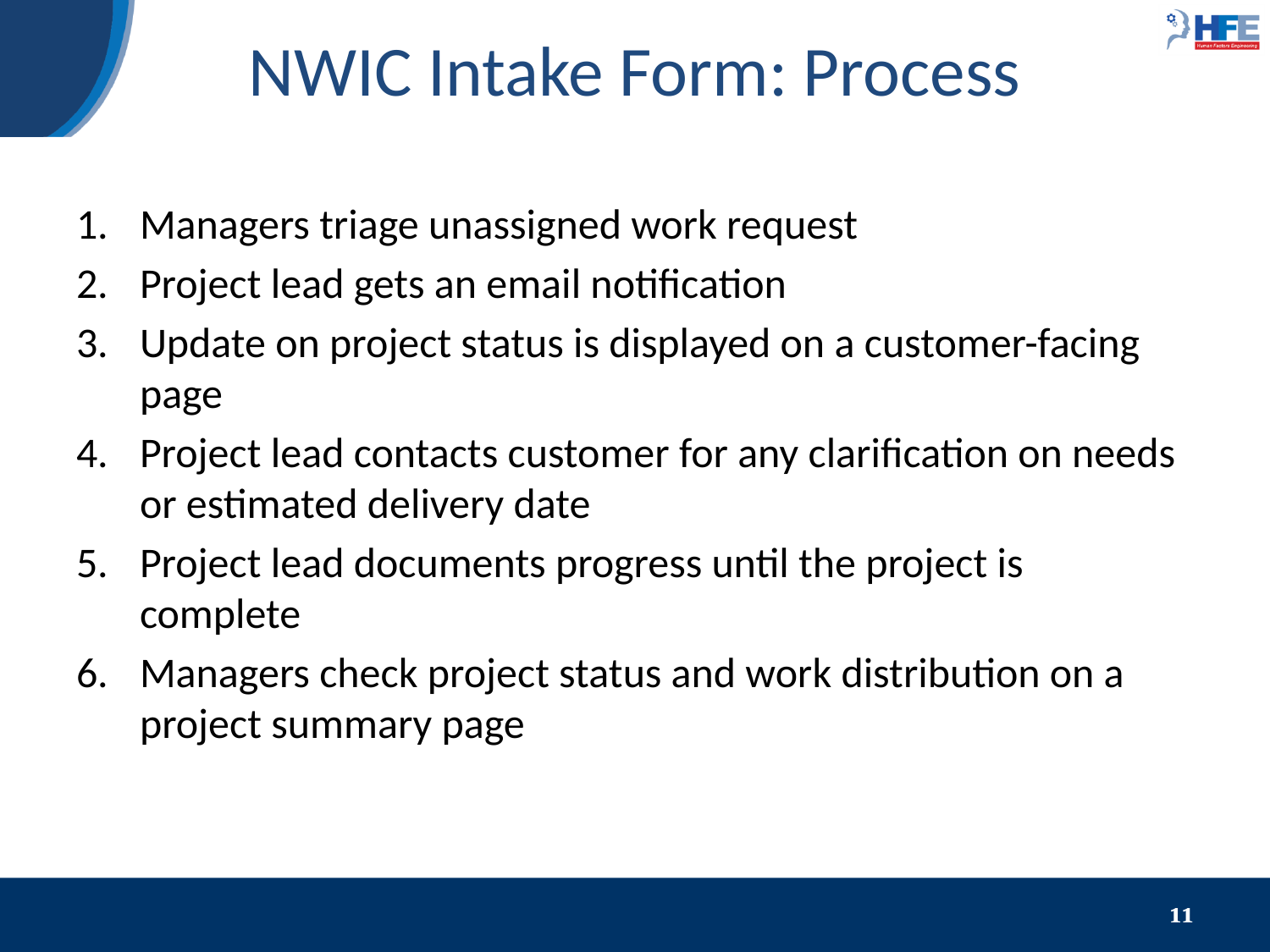

# NWIC Intake Form: Process
Managers triage unassigned work request
Project lead gets an email notification
Update on project status is displayed on a customer-facing page
Project lead contacts customer for any clarification on needs or estimated delivery date
Project lead documents progress until the project is complete
Managers check project status and work distribution on a project summary page

11